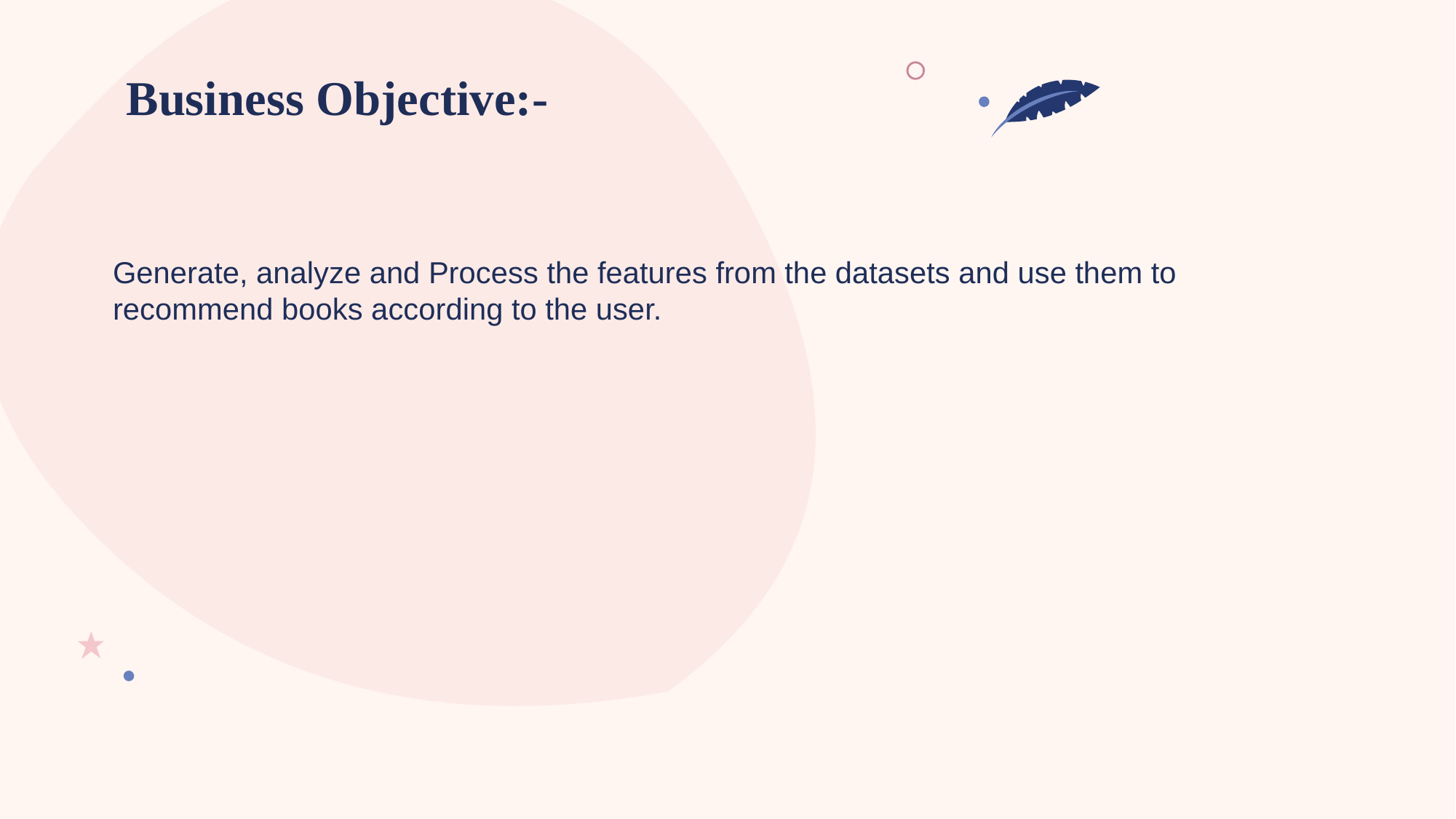

# Business Objective:-
Generate, analyze and Process the features from the datasets and use them to recommend books according to the user.